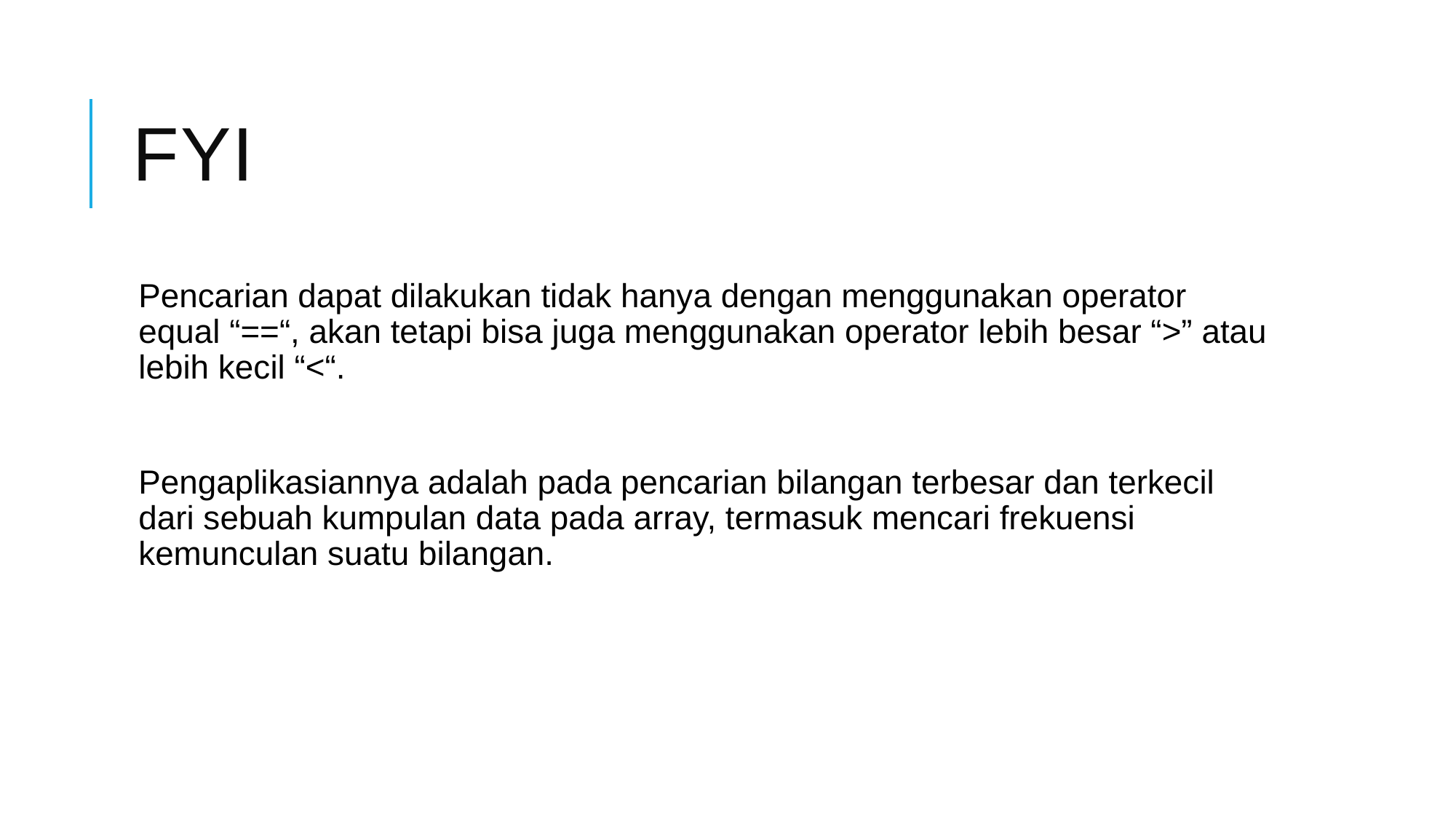

# FYI
Pencarian dapat dilakukan tidak hanya dengan menggunakan operator equal “==“, akan tetapi bisa juga menggunakan operator lebih besar “>” atau lebih kecil “<“.

Pengaplikasiannya adalah pada pencarian bilangan terbesar dan terkecil dari sebuah kumpulan data pada array, termasuk mencari frekuensi kemunculan suatu bilangan.